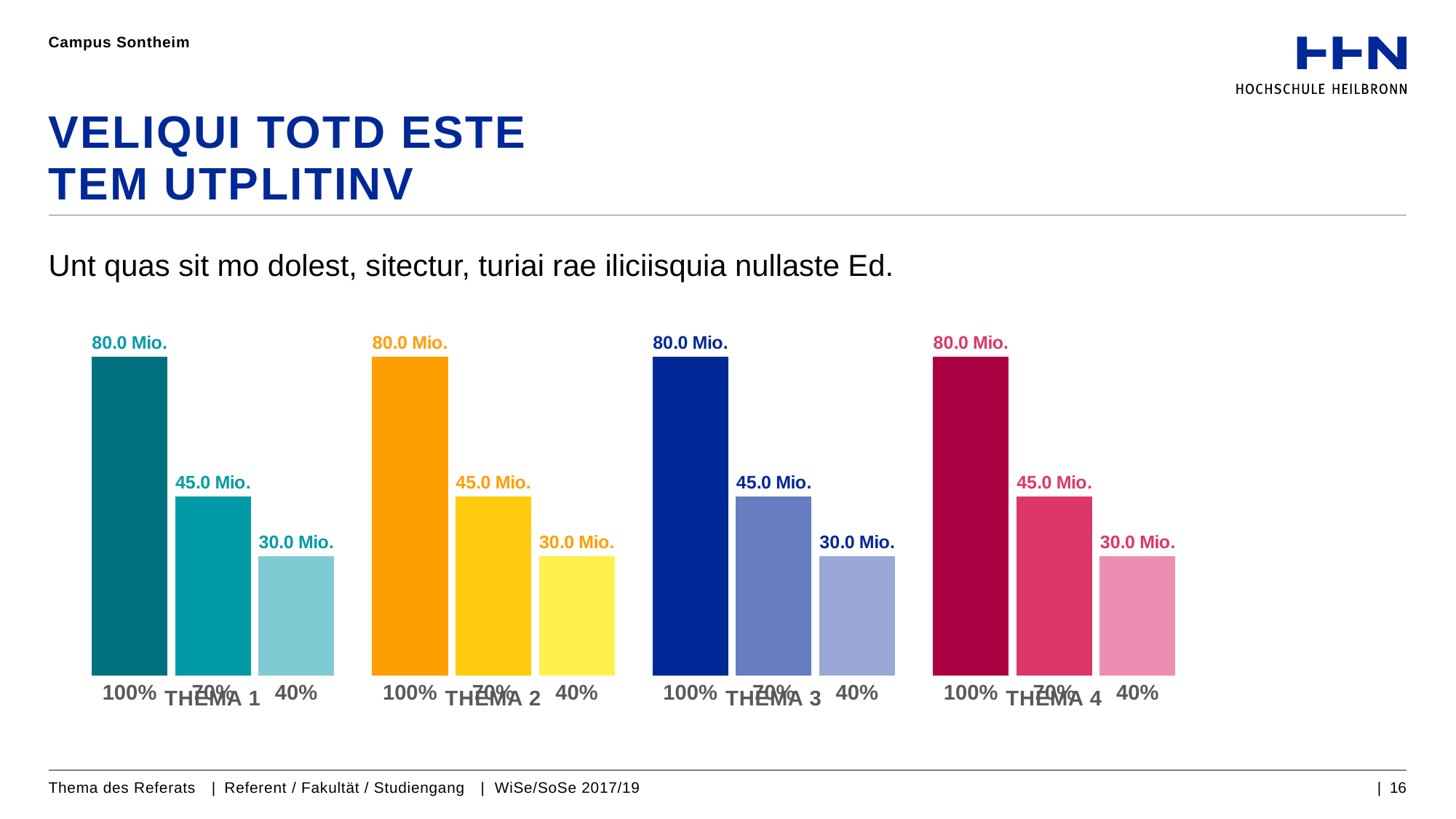

Campus Sontheim
# VELIQUI TOTD ESTE TEM UTPLITINV
Unt quas sit mo dolest, sitectur, turiai rae iliciisquia nullaste Ed.

### Chart

| Category | Spalte1 | Spalte2 | Spalte3 |
|---|---|---|---|
| THEMA 1 | 80.0 | 45.0 | 30.0 |
| THEMA 2 | 80.0 | 45.0 | 30.0 |
| THEMA 3 | 80.0 | 45.0 | 30.0 |
| THEMA 4 | 80.0 | 45.0 | 30.0 |
100%
70%
40%
100%
70%
40%
100%
70%
40%
100%
70%
40%
Thema des Referats | Referent / Fakultät / Studiengang |  WiSe/SoSe 2017/19
|  16